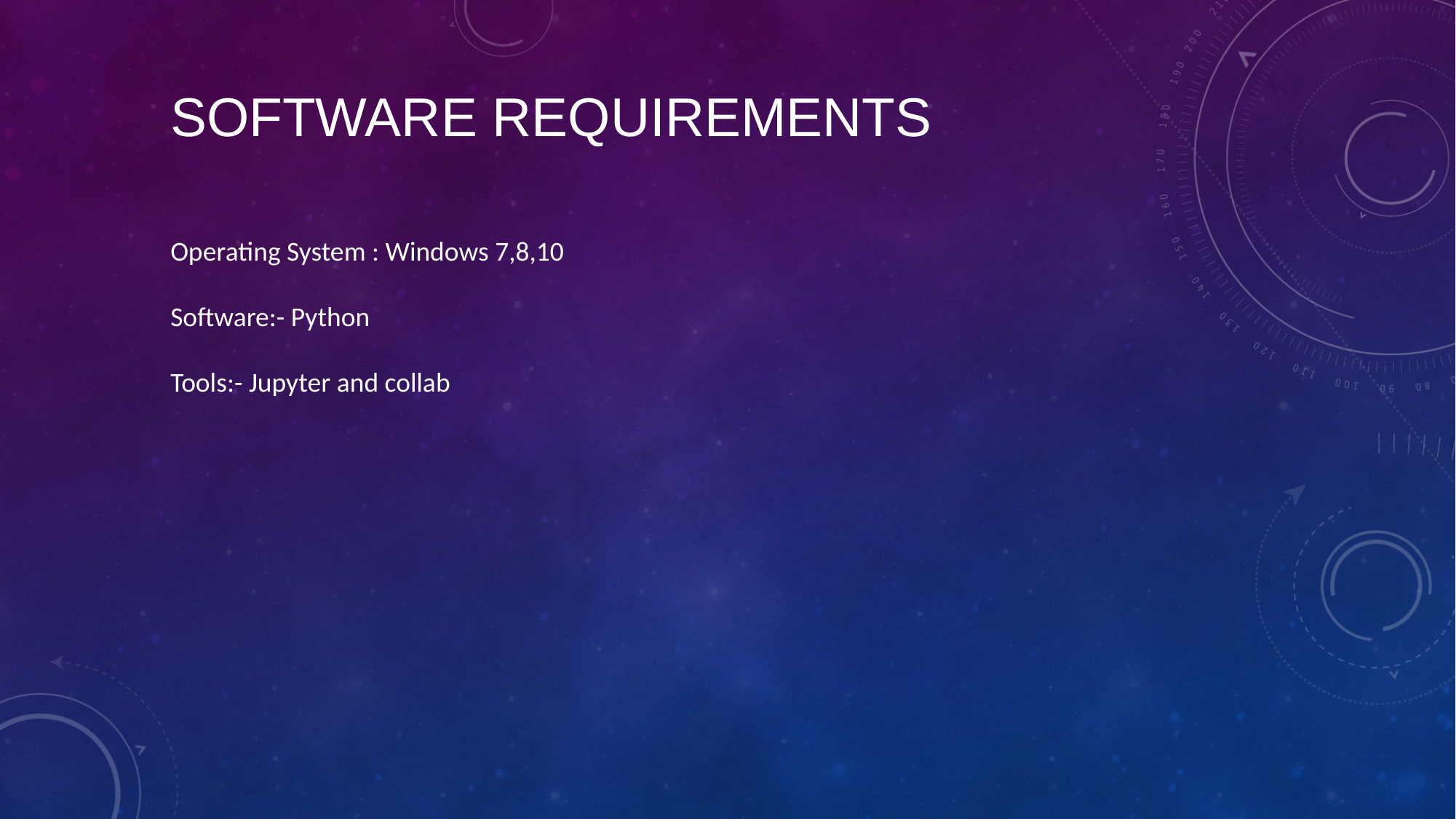

SOFTWARE REQUIREMENTS
Operating System : Windows 7,8,10

Software:- Python

Tools:- Jupyter and collab